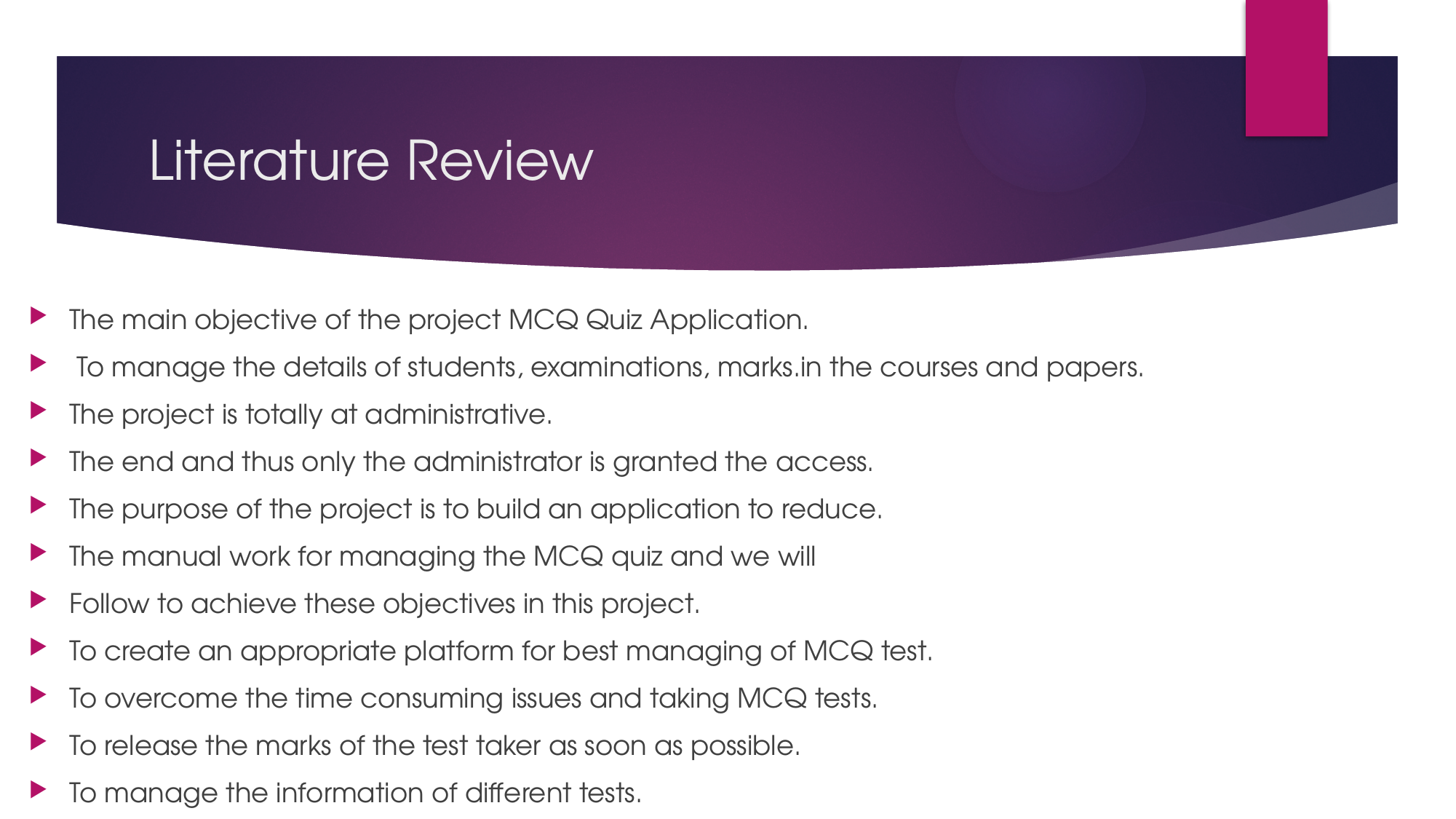

# Literature Review
The main objective of the project MCQ Quiz Application.
 To manage the details of students, examinations, marks.in the courses and papers.
The project is totally at administrative.
The end and thus only the administrator is granted the access.
The purpose of the project is to build an application to reduce.
The manual work for managing the MCQ quiz and we will
Follow to achieve these objectives in this project.
To create an appropriate platform for best managing of MCQ test.
To overcome the time consuming issues and taking MCQ tests.
To release the marks of the test taker as soon as possible.
To manage the information of different tests.